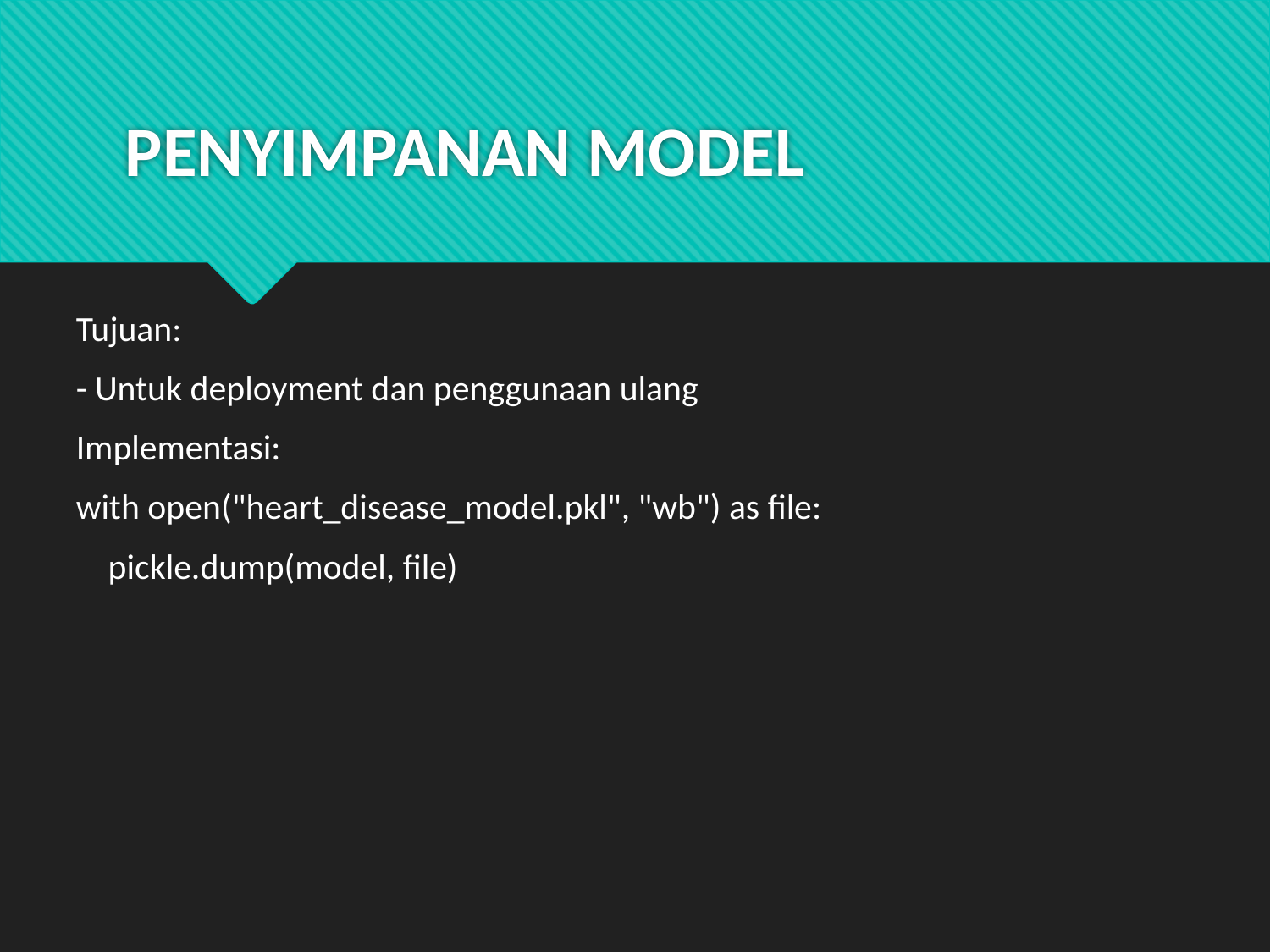

# PENYIMPANAN MODEL
Tujuan:
- Untuk deployment dan penggunaan ulang
Implementasi:
with open("heart_disease_model.pkl", "wb") as file:
    pickle.dump(model, file)